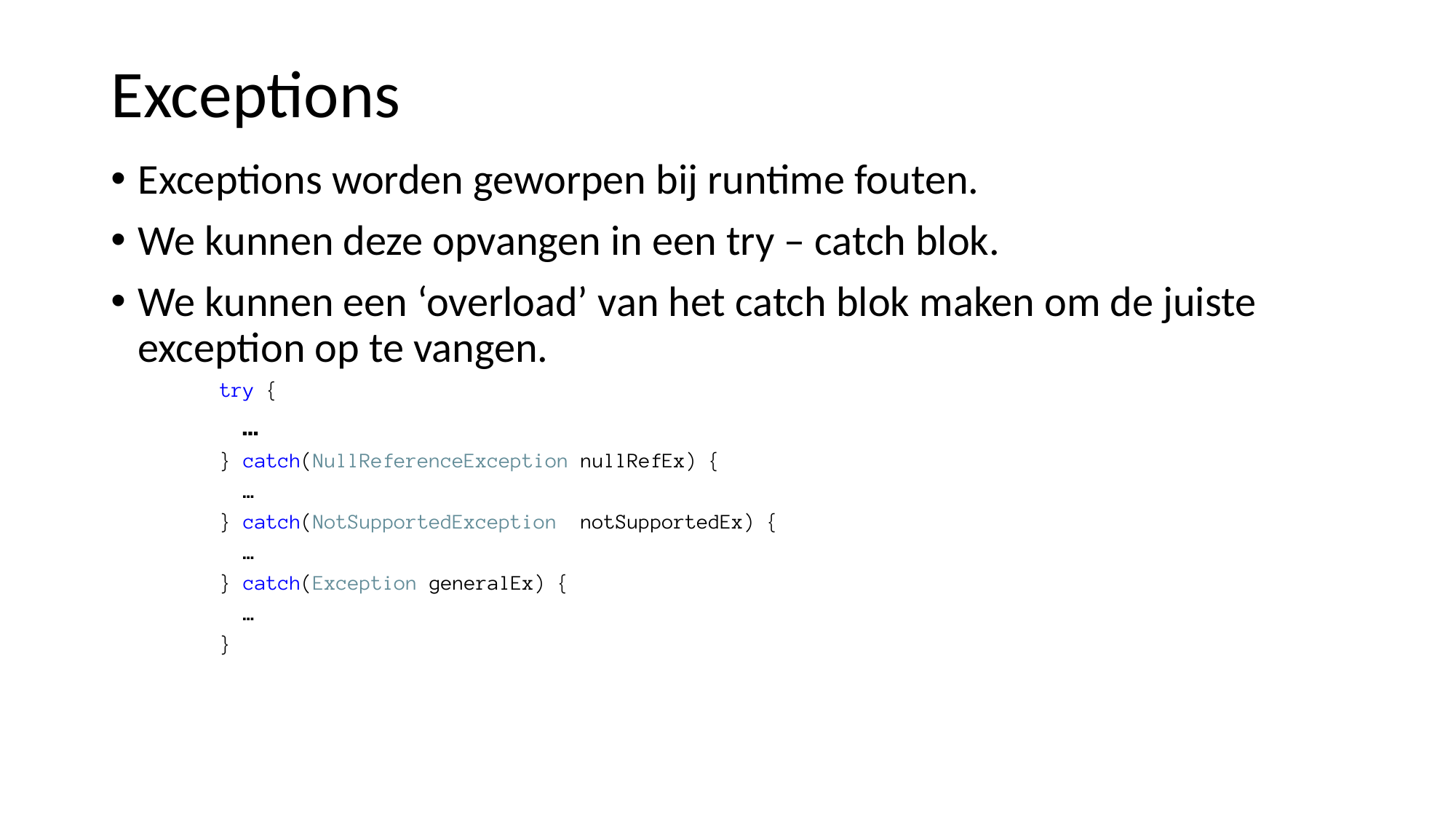

# Exceptions
Exceptions worden geworpen bij runtime fouten.
We kunnen deze opvangen in een try – catch blok.
We kunnen een ‘overload’ van het catch blok maken om de juiste exception op te vangen.
try {
  …
} catch(NullReferenceException nullRefEx) {
  …
} catch(NotSupportedException  notSupportedEx) {
  …
} catch(Exception generalEx) {
  …
}